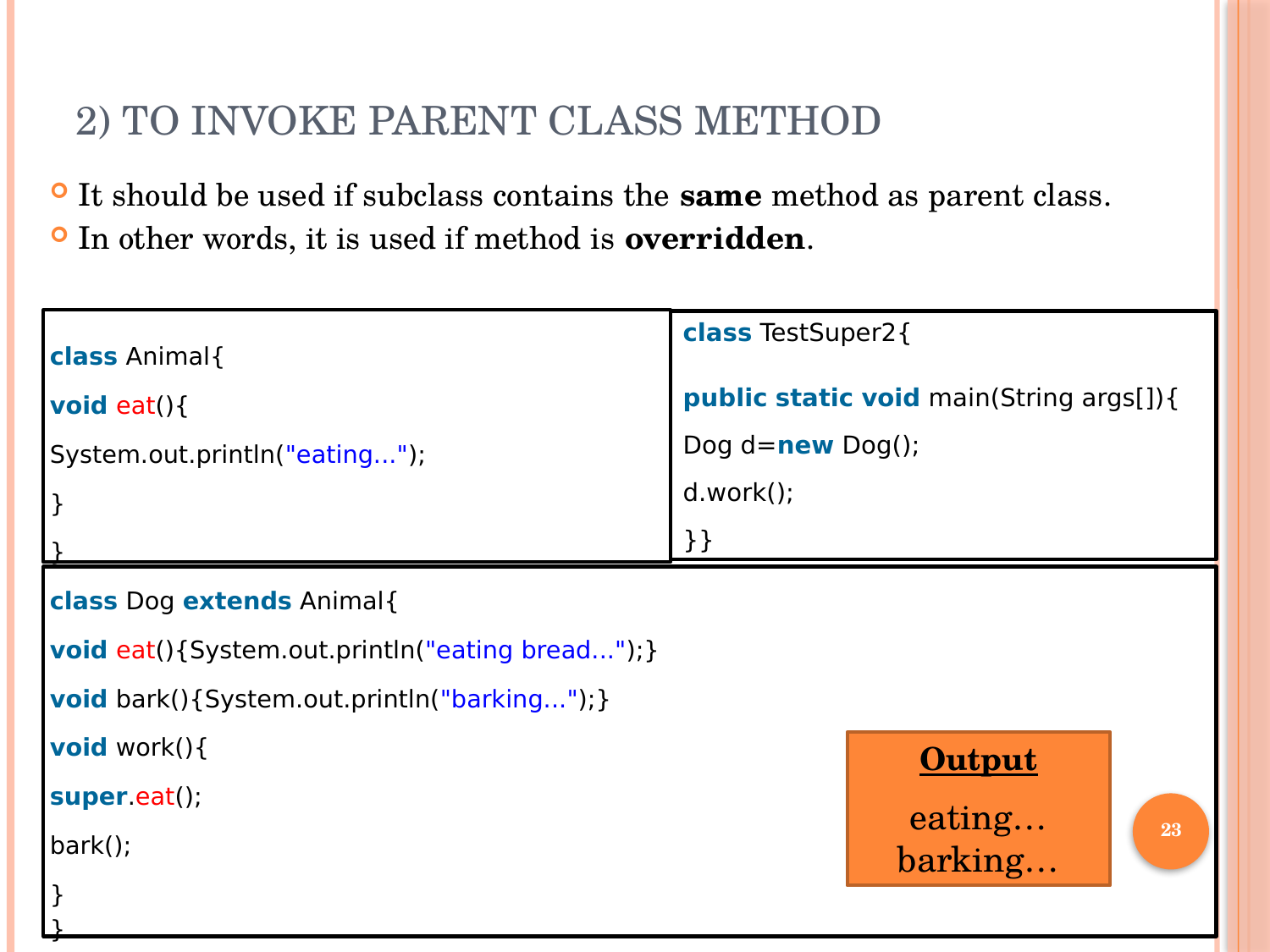

# 2) to invoke parent class method
It should be used if subclass contains the same method as parent class.
In other words, it is used if method is overridden.

class Animal{
void eat(){
System.out.println("eating...");
}
}
class Dog extends Animal{
void eat(){System.out.println("eating bread...");}
void bark(){System.out.println("barking...");}
void work(){
super.eat();
bark();
}
}

class TestSuper2{
public static void main(String args[]){
Dog d=new Dog();
d.work();
}}

Output
eating…
barking…
23